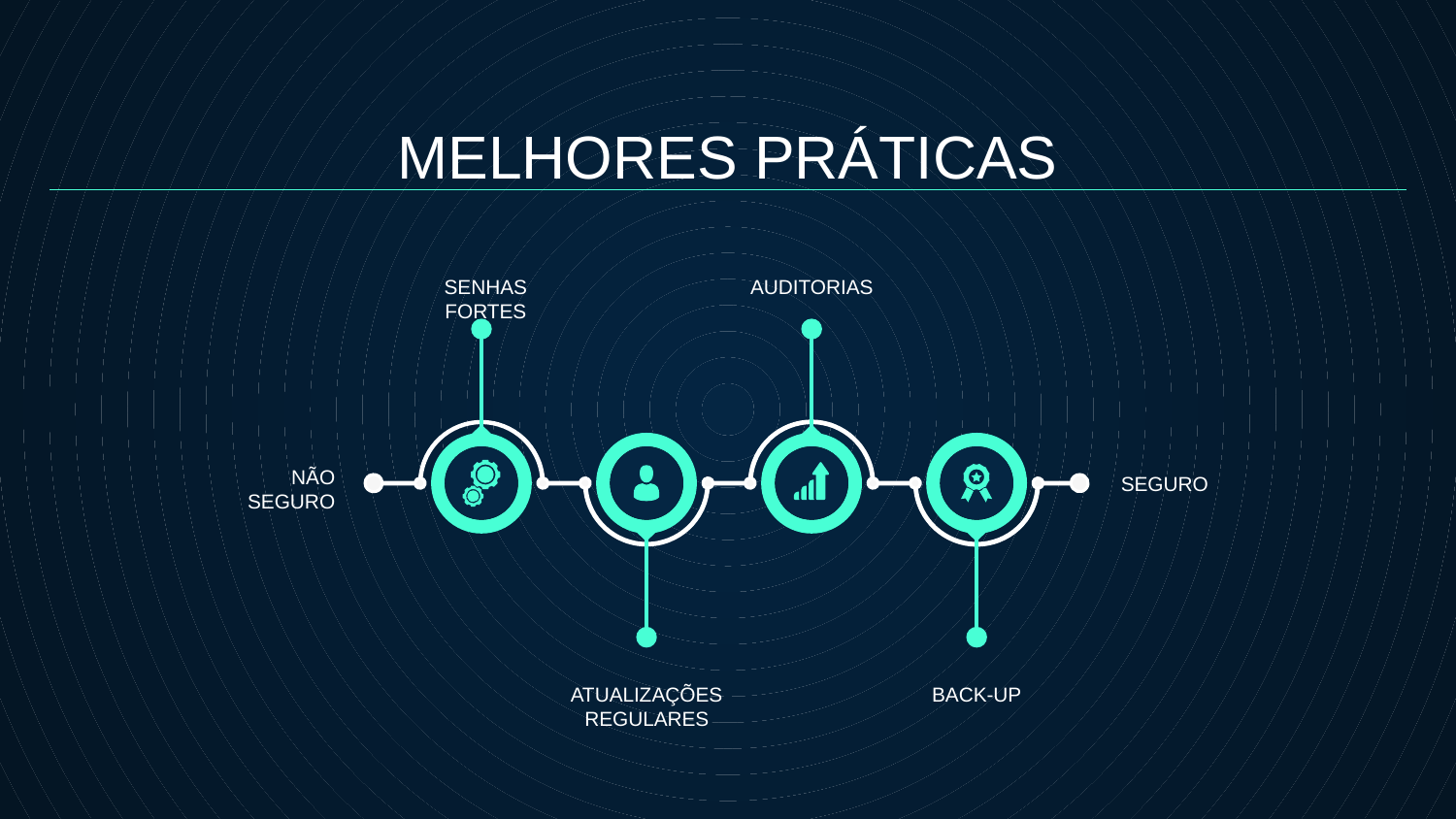

# MELHORES PRÁTICAS
SENHAS FORTES
AUDITORIAS

NÃO SEGURO
SEGURO

ATUALIZAÇÕES REGULARES
BACK-UP